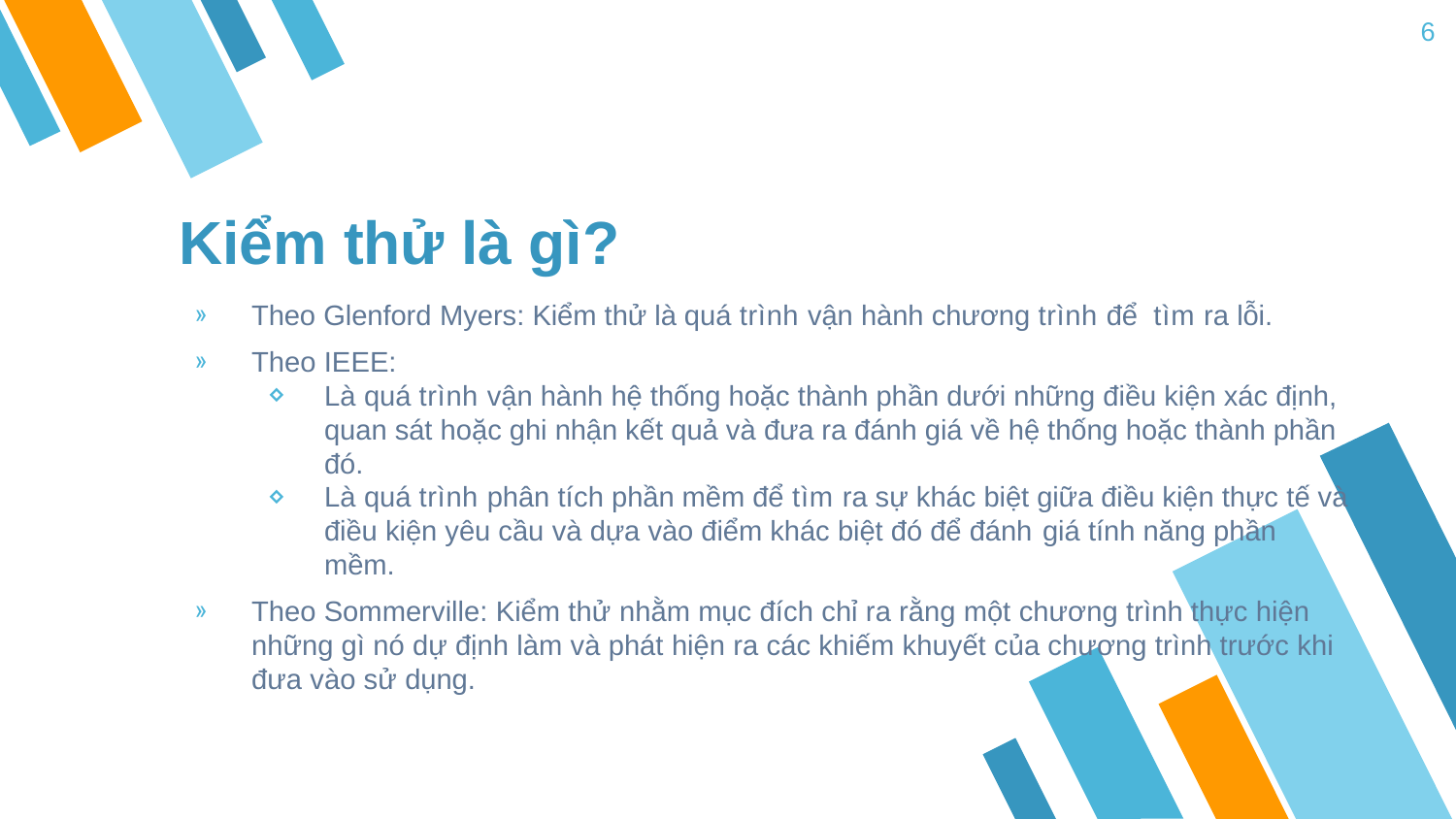

6
# Kiểm thử là gì?
Theo Glenford Myers: Kiểm thử là quá trình vận hành chương trình để  tìm ra lỗi.
Theo IEEE:
Là quá trình vận hành hệ thống hoặc thành phần dưới những điều kiện xác định, quan sát hoặc ghi nhận kết quả và đưa ra đánh giá về hệ thống hoặc thành phần đó.
Là quá trình phân tích phần mềm để tìm ra sự khác biệt giữa điều kiện thực tế và điều kiện yêu cầu và dựa vào điểm khác biệt đó để đánh giá tính năng phần mềm.
Theo Sommerville: Kiểm thử nhằm mục đích chỉ ra rằng một chương trình thực hiện những gì nó dự định làm và phát hiện ra các khiếm khuyết của chương trình trước khi đưa vào sử dụng.